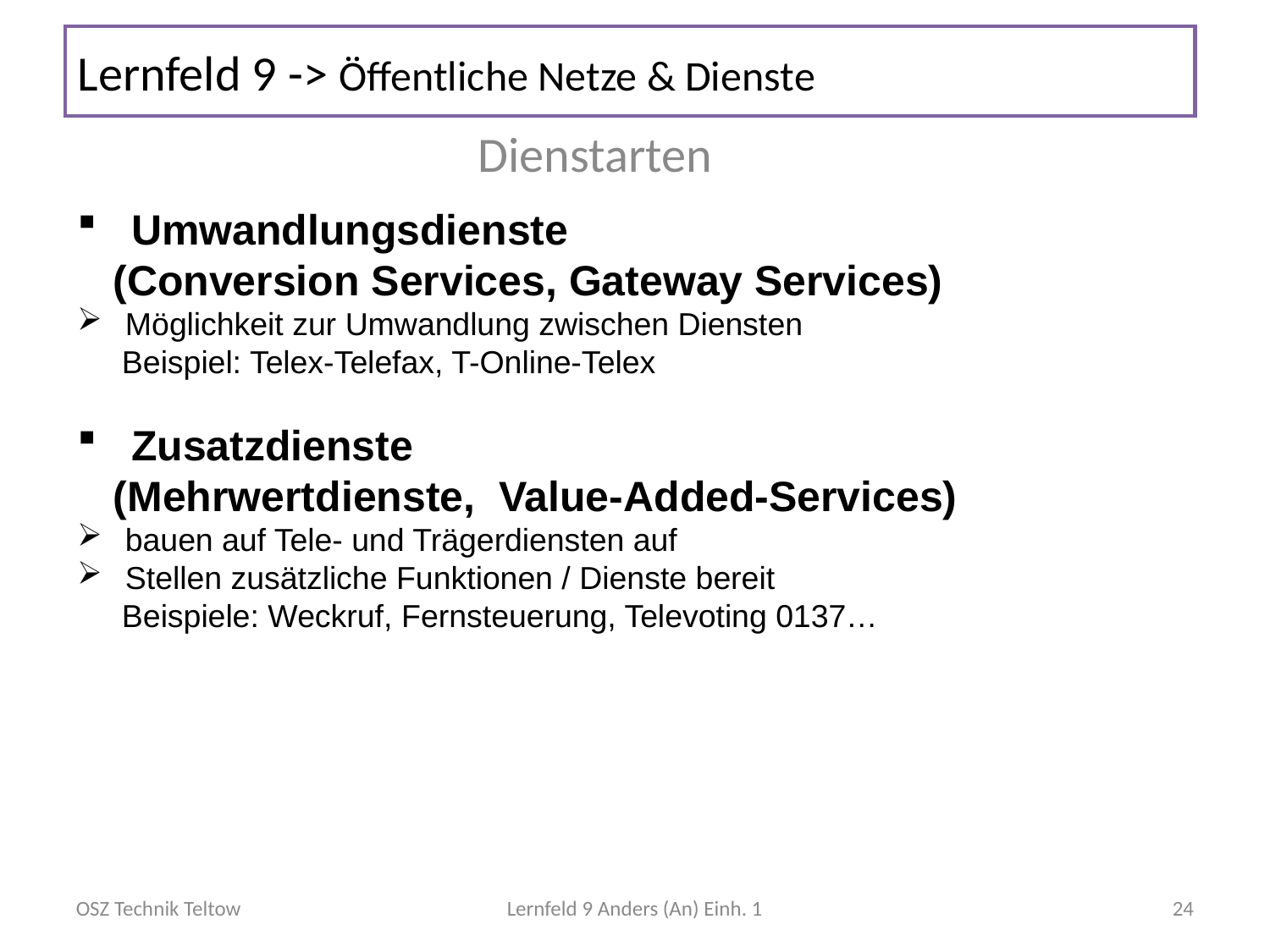

# Lernfeld 9 -> Öffentliche Netze & Dienste
Dienstarten
  Umwandlungsdienste
   (Conversion Services, Gateway Services)
  Möglichkeit zur Umwandlung zwischen Diensten
     Beispiel: Telex-Telefax, T-Online-Telex

  Zusatzdienste
   (Mehrwertdienste,  Value-Added-Services)
  bauen auf Tele- und Trägerdiensten auf
  Stellen zusätzliche Funktionen / Dienste bereit
     Beispiele: Weckruf, Fernsteuerung, Televoting 0137…
OSZ Technik Teltow
Lernfeld 9 Anders (An) Einh. 1
24